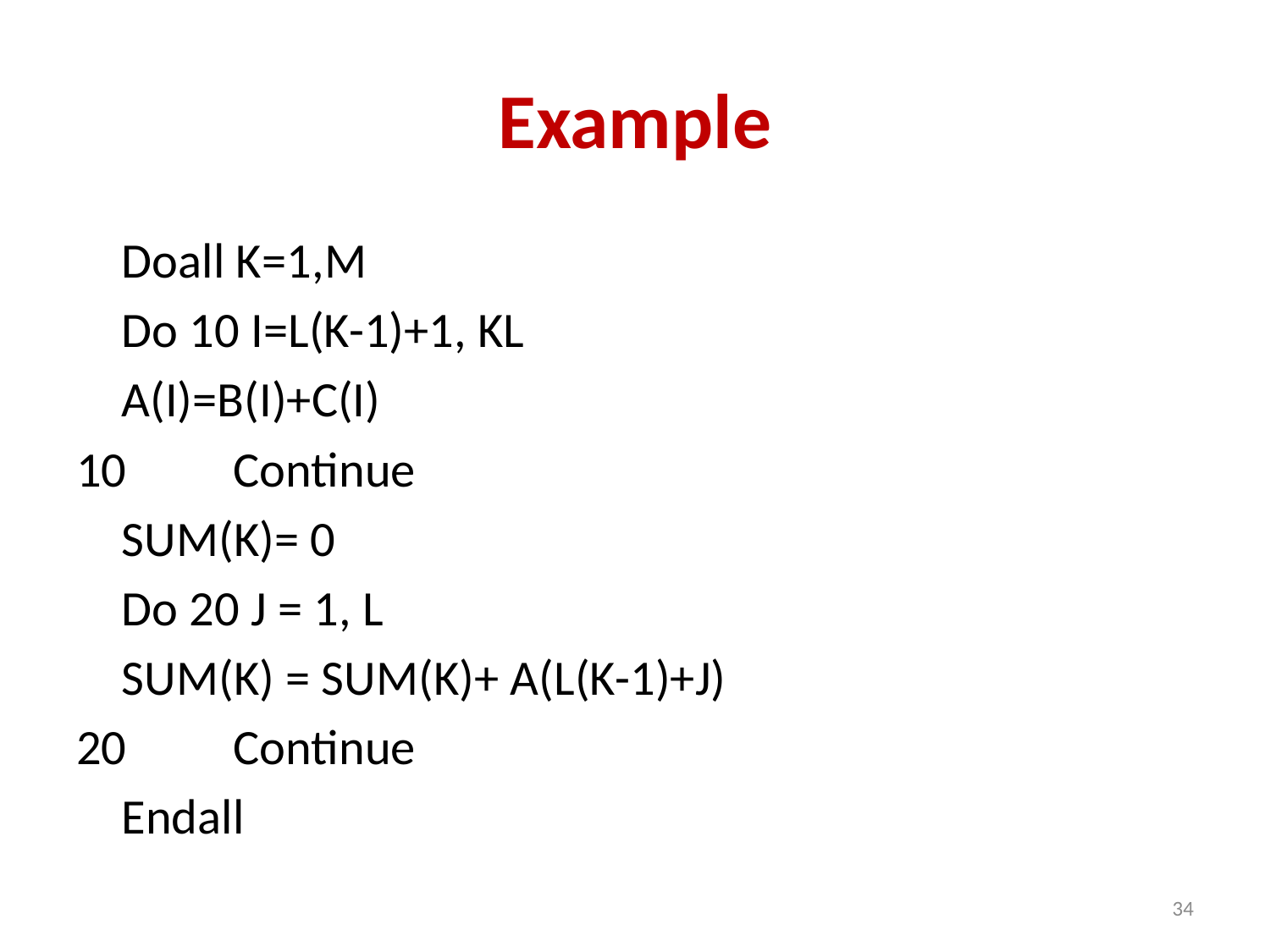

# Example
		Doall K=1,M
			Do 10 I=L(K-1)+1, KL
				A(I)=B(I)+C(I)
10		Continue
			SUM(K)= 0
			Do 20 J = 1, L
				SUM(K) = SUM(K)+ A(L(K-1)+J)
20		Continue
		Endall
34